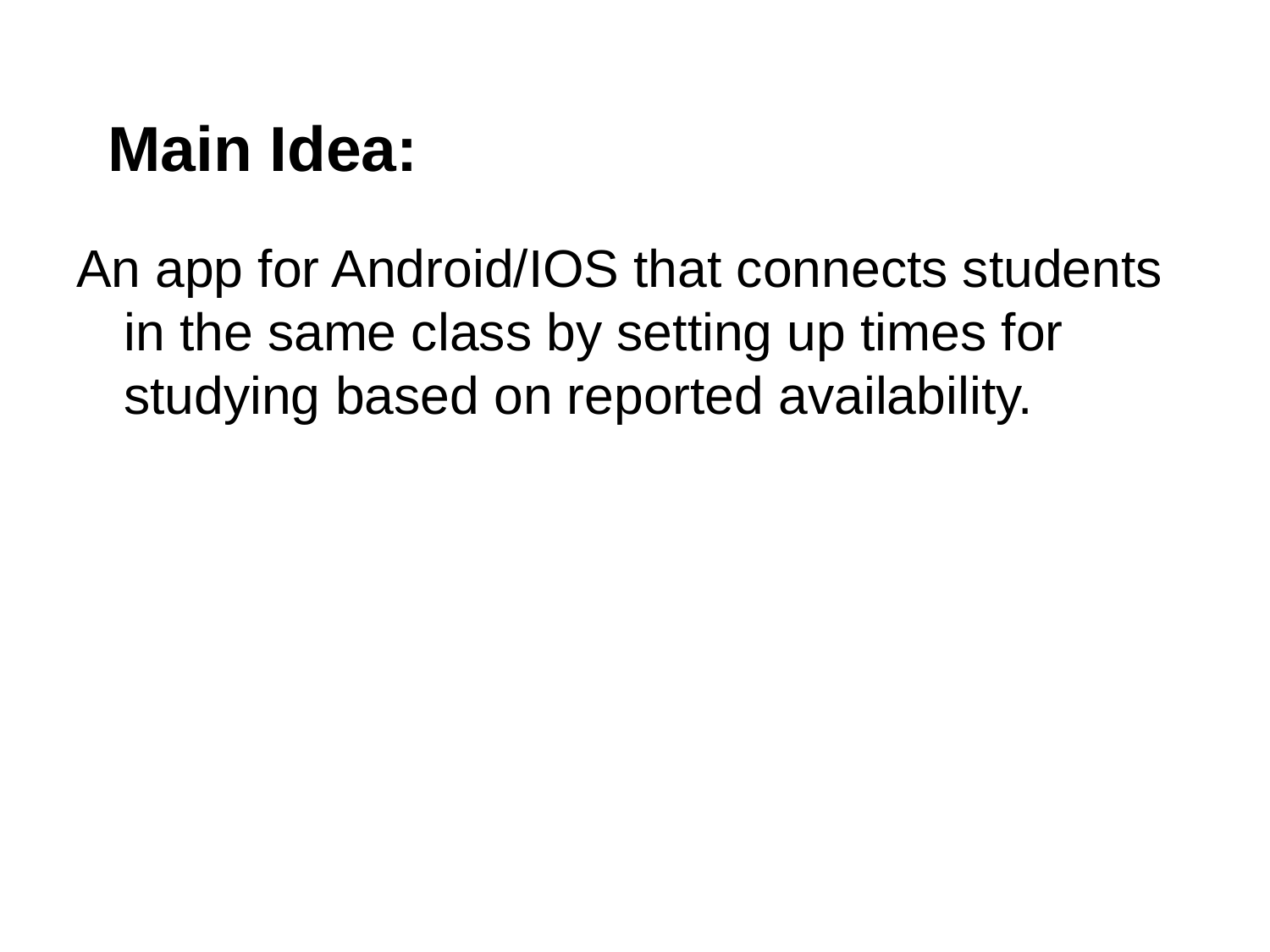

# Main Idea:
An app for Android/IOS that connects students in the same class by setting up times for studying based on reported availability.